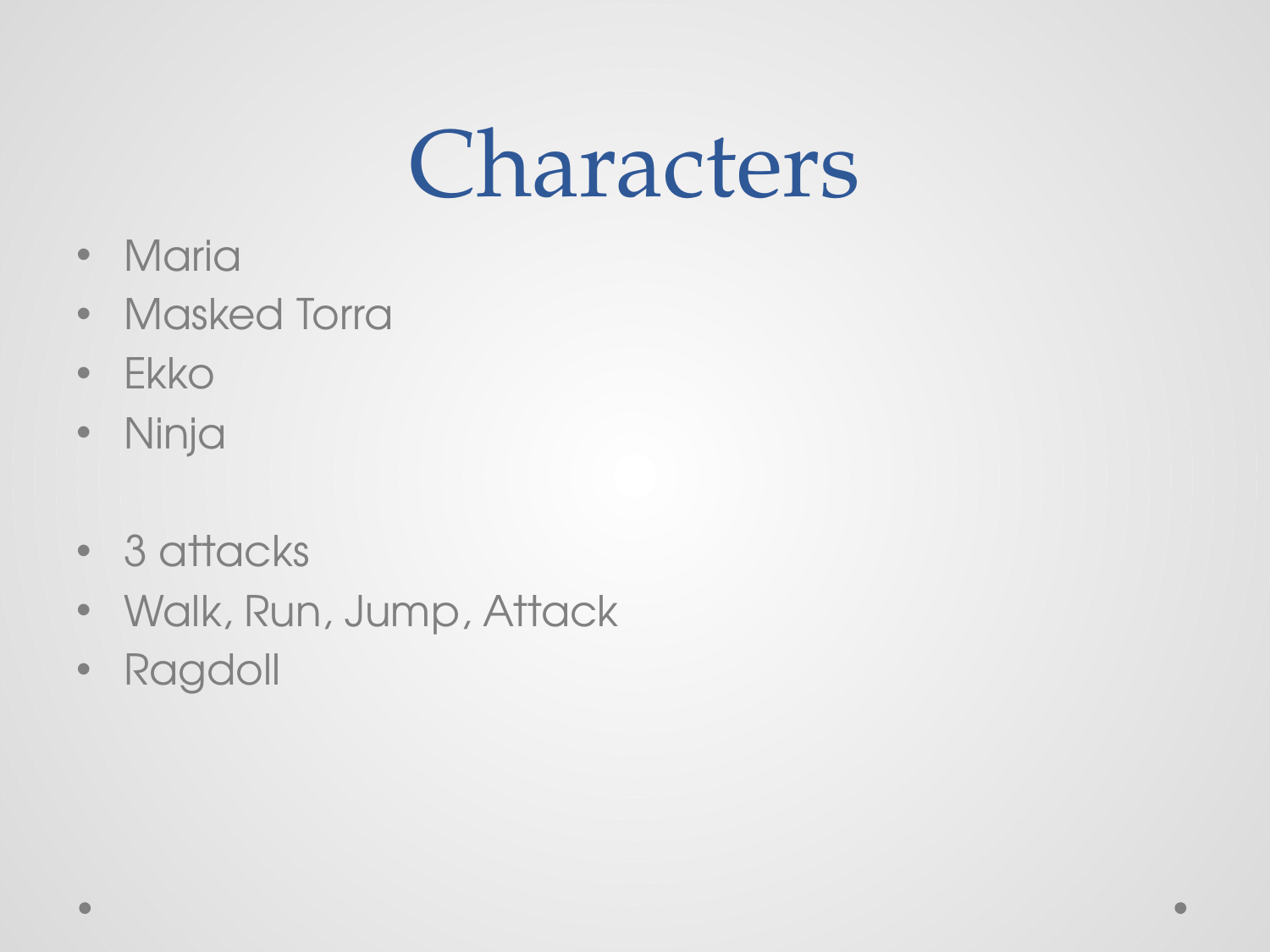

# Characters
Maria
Masked Torra
Ekko
Ninja

3 attacks
Walk, Run, Jump, Attack
Ragdoll